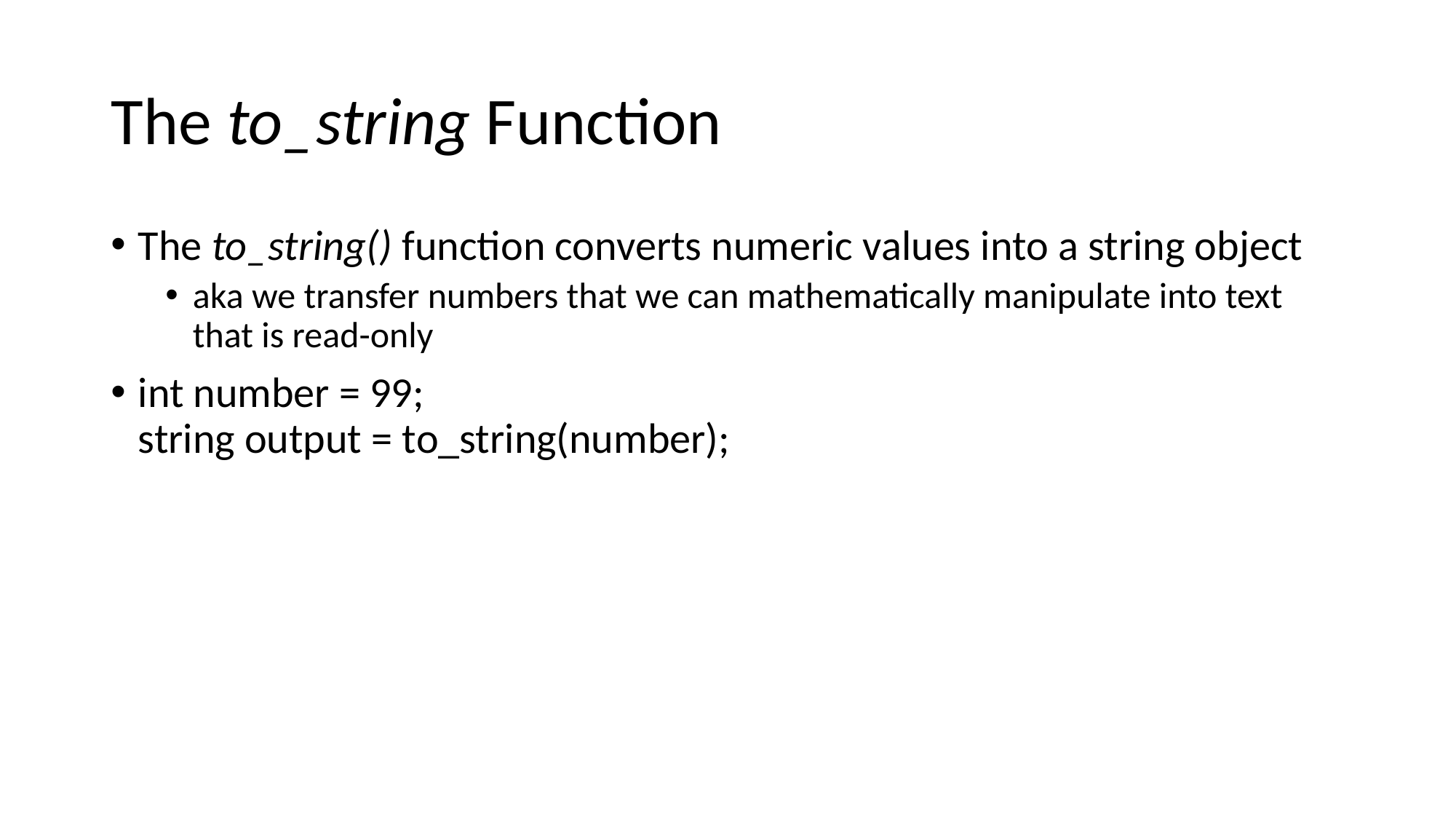

# The to_string Function
The to_string() function converts numeric values into a string object
aka we transfer numbers that we can mathematically manipulate into text that is read-only
int number = 99;
string output = to_string(number);